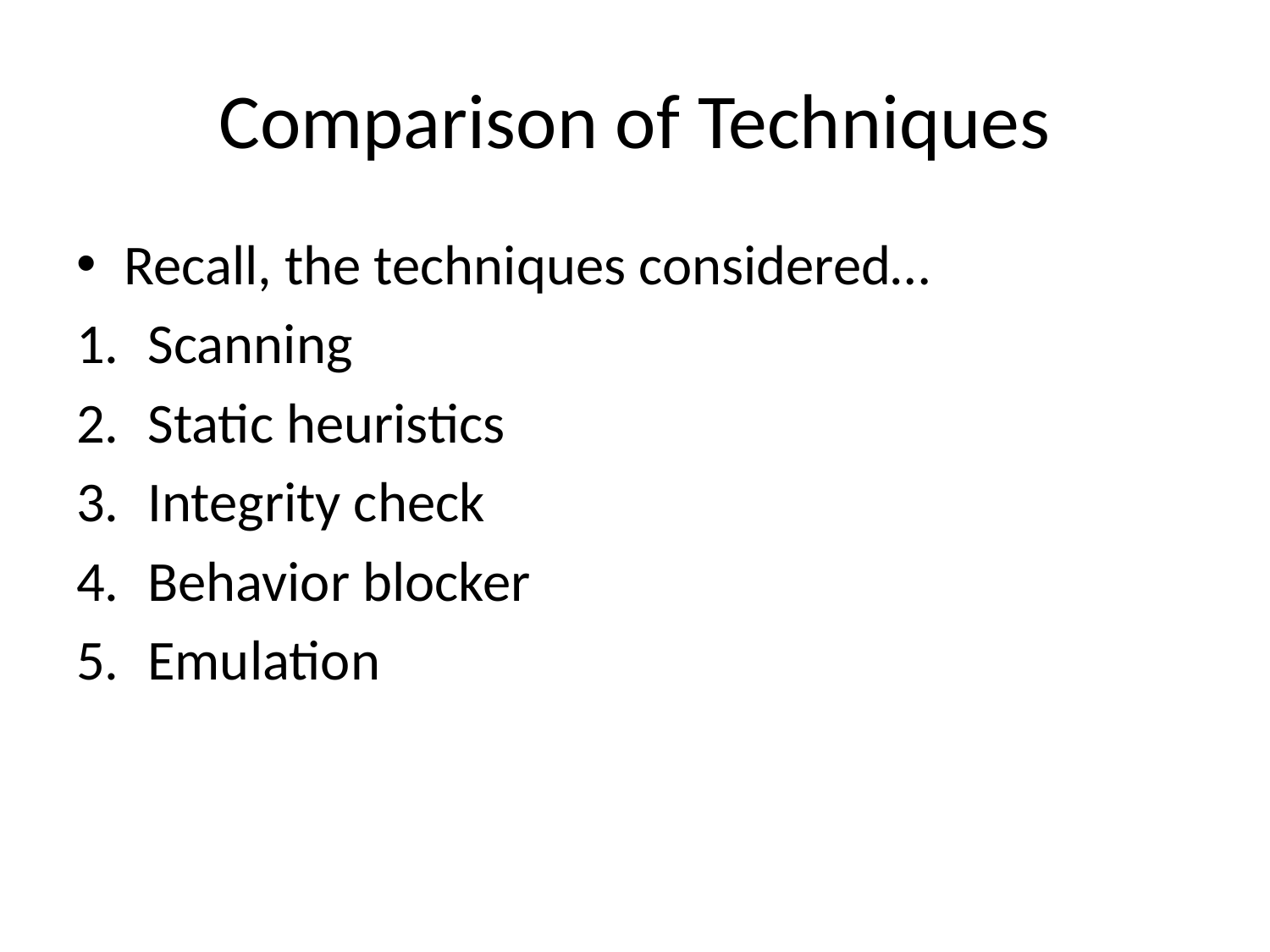

# Comparison of Techniques
Recall, the techniques considered…
Scanning
Static heuristics
Integrity check
Behavior blocker
Emulation